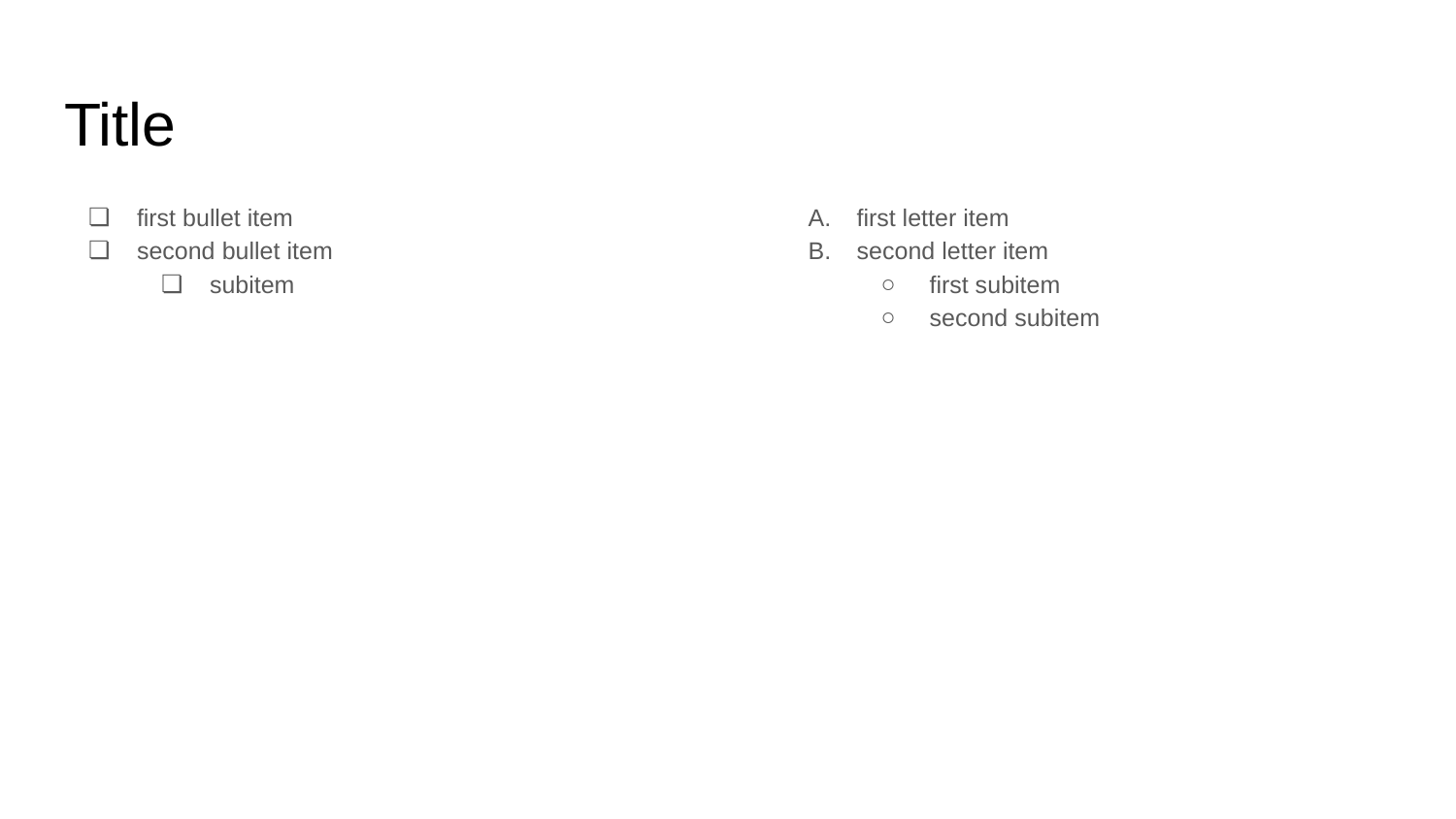

# Title
first bullet item
second bullet item
subitem
first letter item
second letter item
first subitem
second subitem